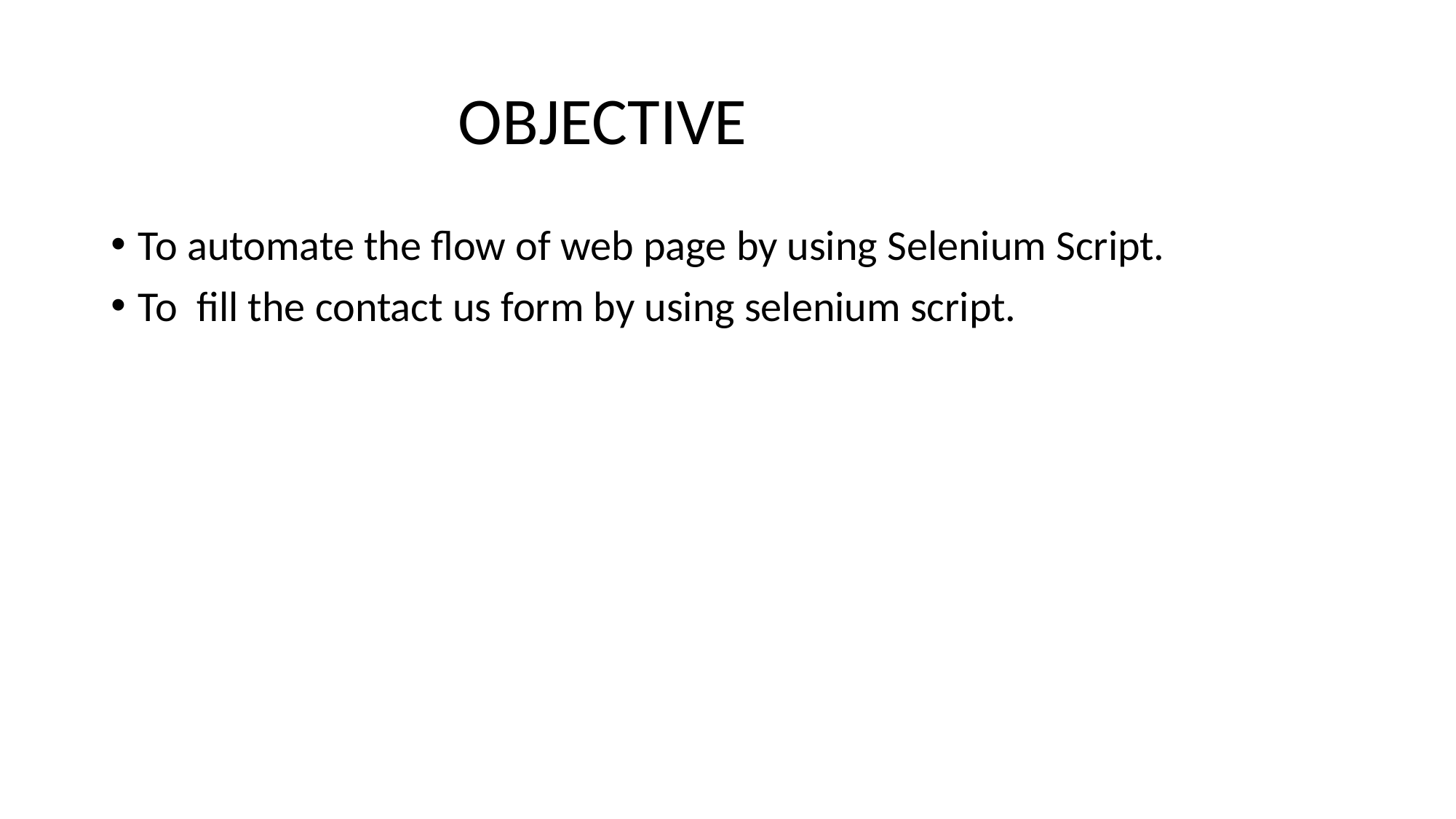

# OBJECTIVE
To automate the flow of web page by using Selenium Script.
To  fill the contact us form by using selenium script.